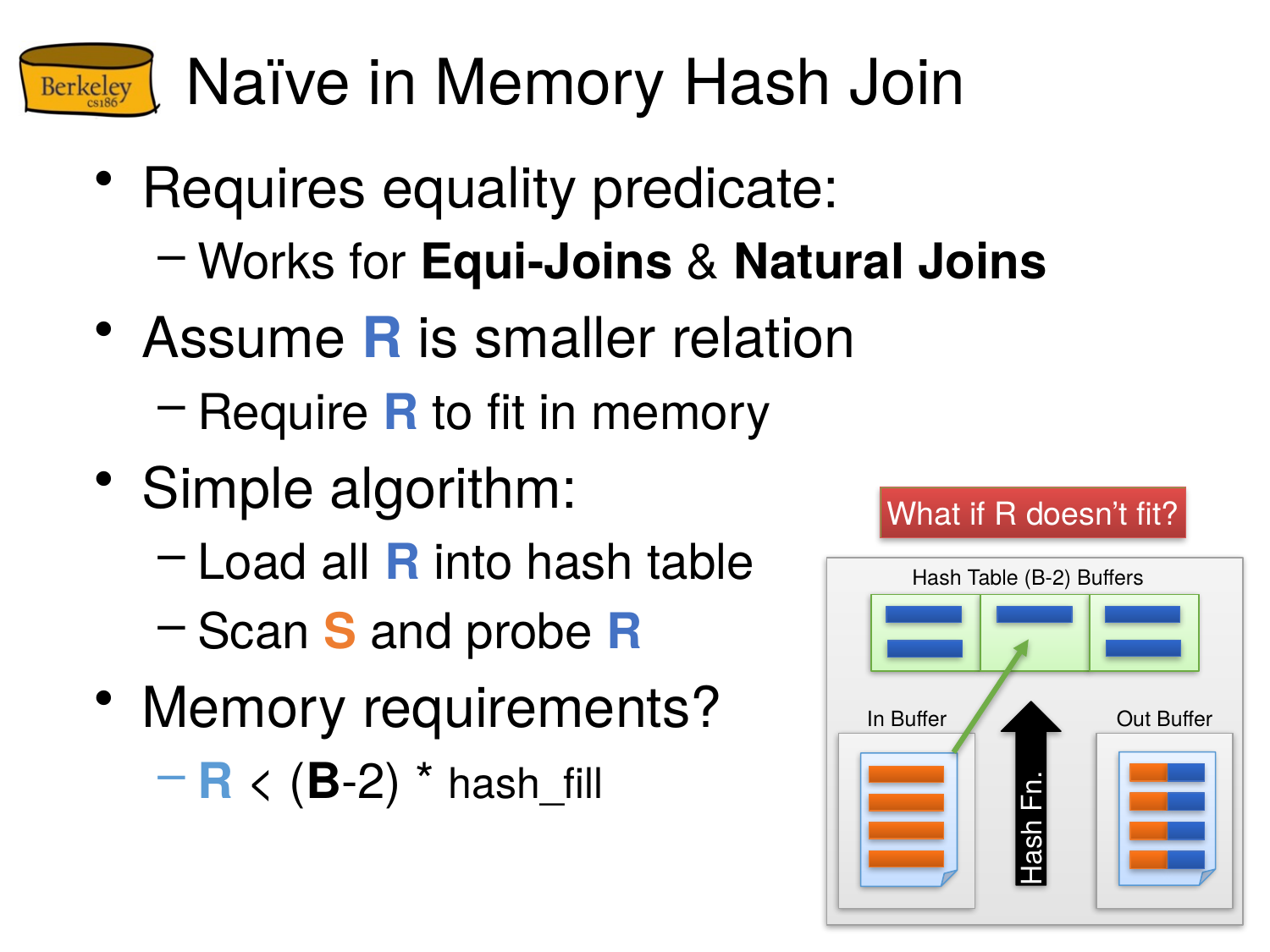

# Naïve in Memory Hash Join
Requires equality predicate:
Works for Equi-Joins & Natural Joins
Assume R is smaller relation
Require R to fit in memory
Simple algorithm:
Load all R into hash table
Scan S and probe R
Memory requirements?
R < (B-2) * hash_fill
What if R doesn’t fit?

Hash Table (B-2) Buffers

Out Buffer

Hash Fn.
In Buffer